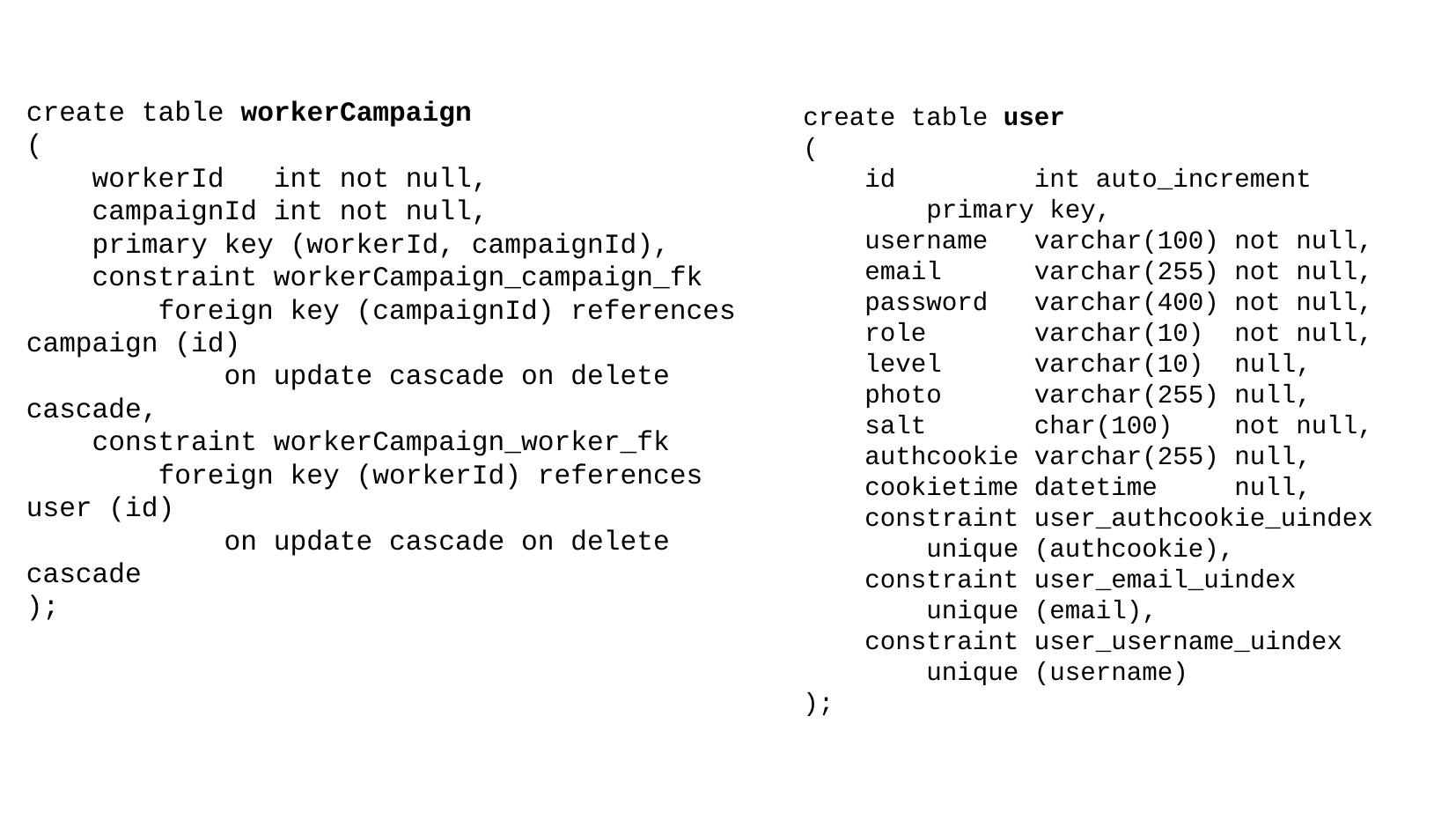

create table workerCampaign
(
    workerId   int not null,
    campaignId int not null,
    primary key (workerId, campaignId),
    constraint workerCampaign_campaign_fk
        foreign key (campaignId) references campaign (id)
            on update cascade on delete cascade,
    constraint workerCampaign_worker_fk
        foreign key (workerId) references user (id)
            on update cascade on delete cascade
);
create table user
(
    id         int auto_increment
        primary key,
    username   varchar(100) not null,
    email      varchar(255) not null,
    password   varchar(400) not null,
    role       varchar(10)  not null,
    level      varchar(10)  null,
    photo      varchar(255) null,
    salt       char(100)    not null,
    authcookie varchar(255) null,
    cookietime datetime     null,
    constraint user_authcookie_uindex
        unique (authcookie),
    constraint user_email_uindex
        unique (email),
    constraint user_username_uindex
        unique (username)
);